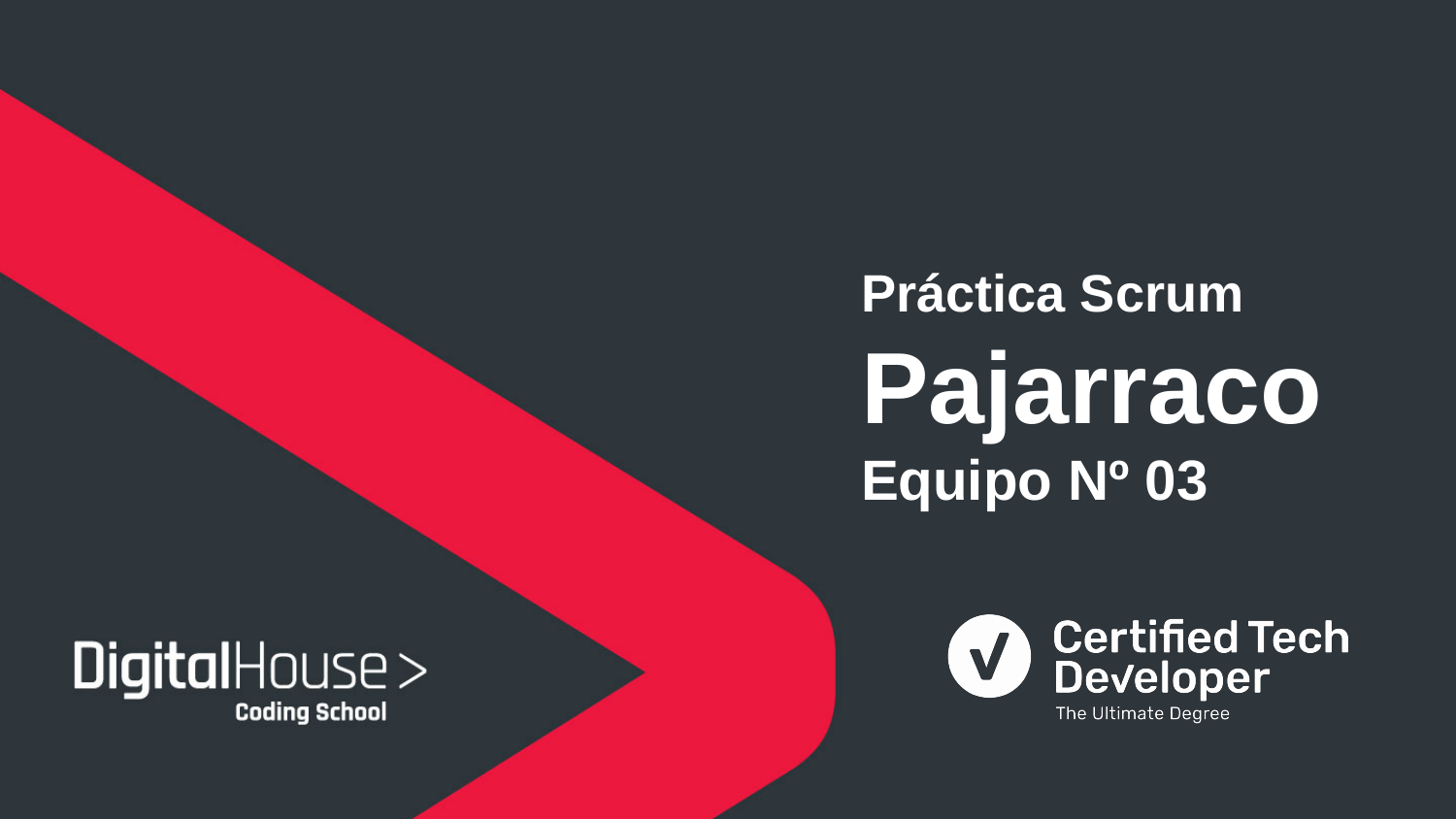

# Práctica Scrum
Pajarraco
Equipo Nº 03